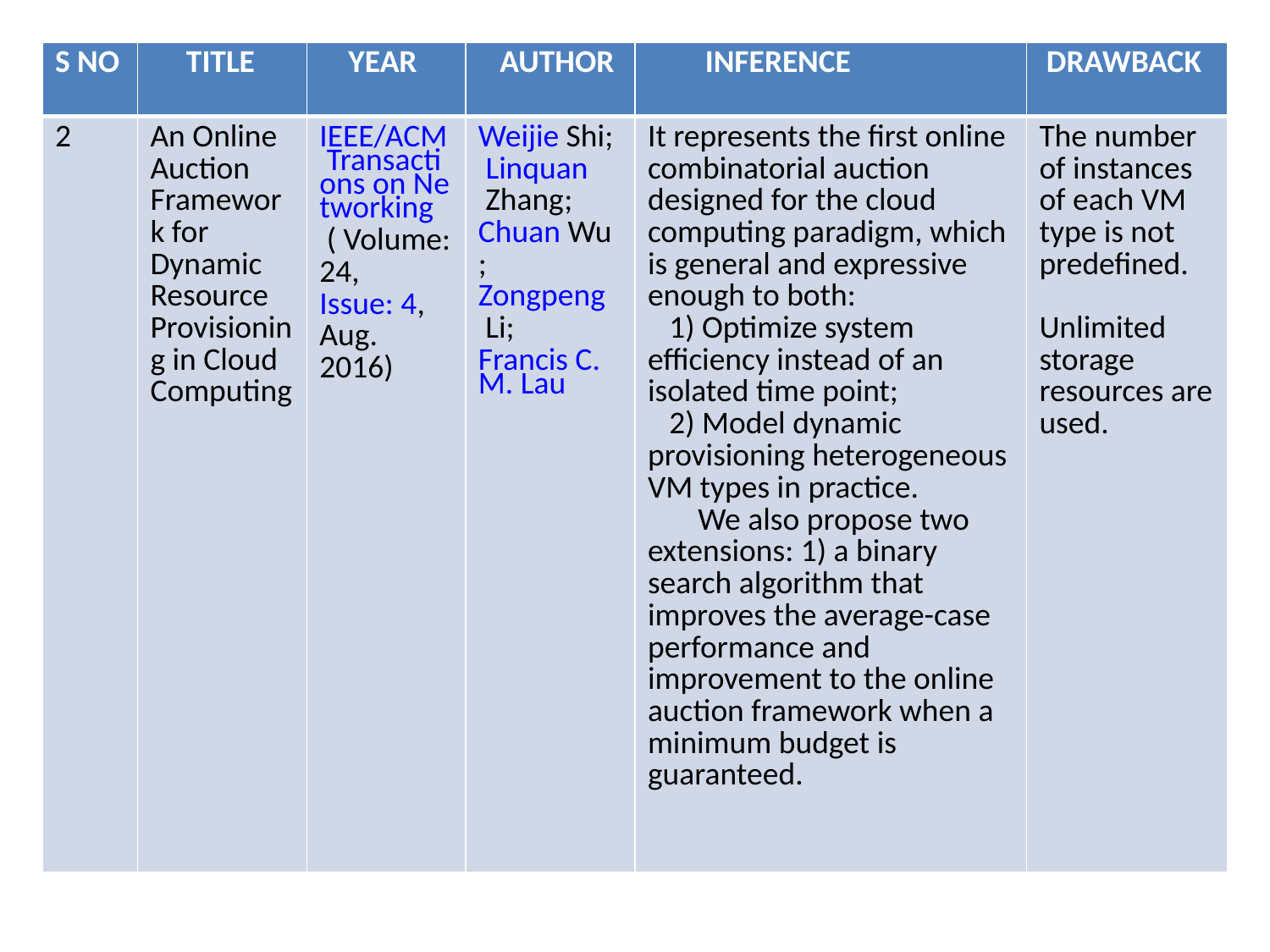

| S NO | TITLE | YEAR | AUTHOR | INFERENCE | DRAWBACK |
| --- | --- | --- | --- | --- | --- |
| 2 | An Online Auction Framework for Dynamic Resource Provisioning in Cloud Computing | IEEE/ACM Transactions on Networking ( Volume: 24, Issue: 4, Aug. 2016) | Weijie Shi;  Linquan Zhang;  Chuan Wu;  Zongpeng Li;  Francis C. M. Lau | It represents the first online combinatorial auction designed for the cloud computing paradigm, which is general and expressive enough to both: 1) Optimize system efficiency instead of an isolated time point; 2) Model dynamic provisioning heterogeneous VM types in practice. We also propose two extensions: 1) a binary search algorithm that improves the average-case performance and improvement to the online auction framework when a minimum budget is guaranteed. | The number of instances of each VM type is not predefined. Unlimited storage resources are used. |